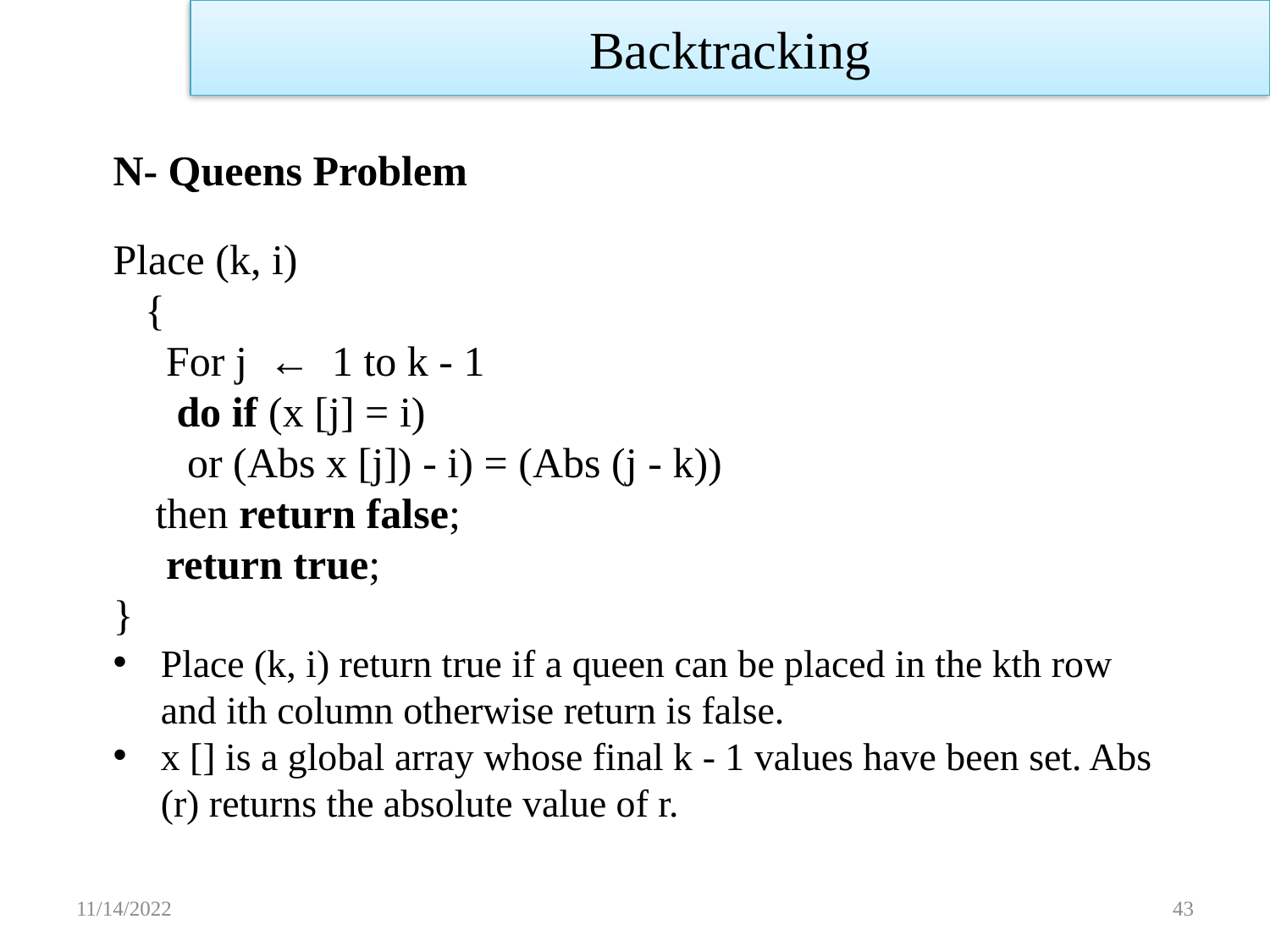

Backtracking
N- Queens Problem

Place (k, i)
   {
     For j  ←  1 to k - 1
      do if (x [j] = i)
       or (Abs x [j]) - i) = (Abs (j - k))
    then return false;
     return true;
}
Place (k, i) return true if a queen can be placed in the kth row and ith column otherwise return is false.
x [] is a global array whose final k - 1 values have been set. Abs (r) returns the absolute value of r.

11/14/2022
43